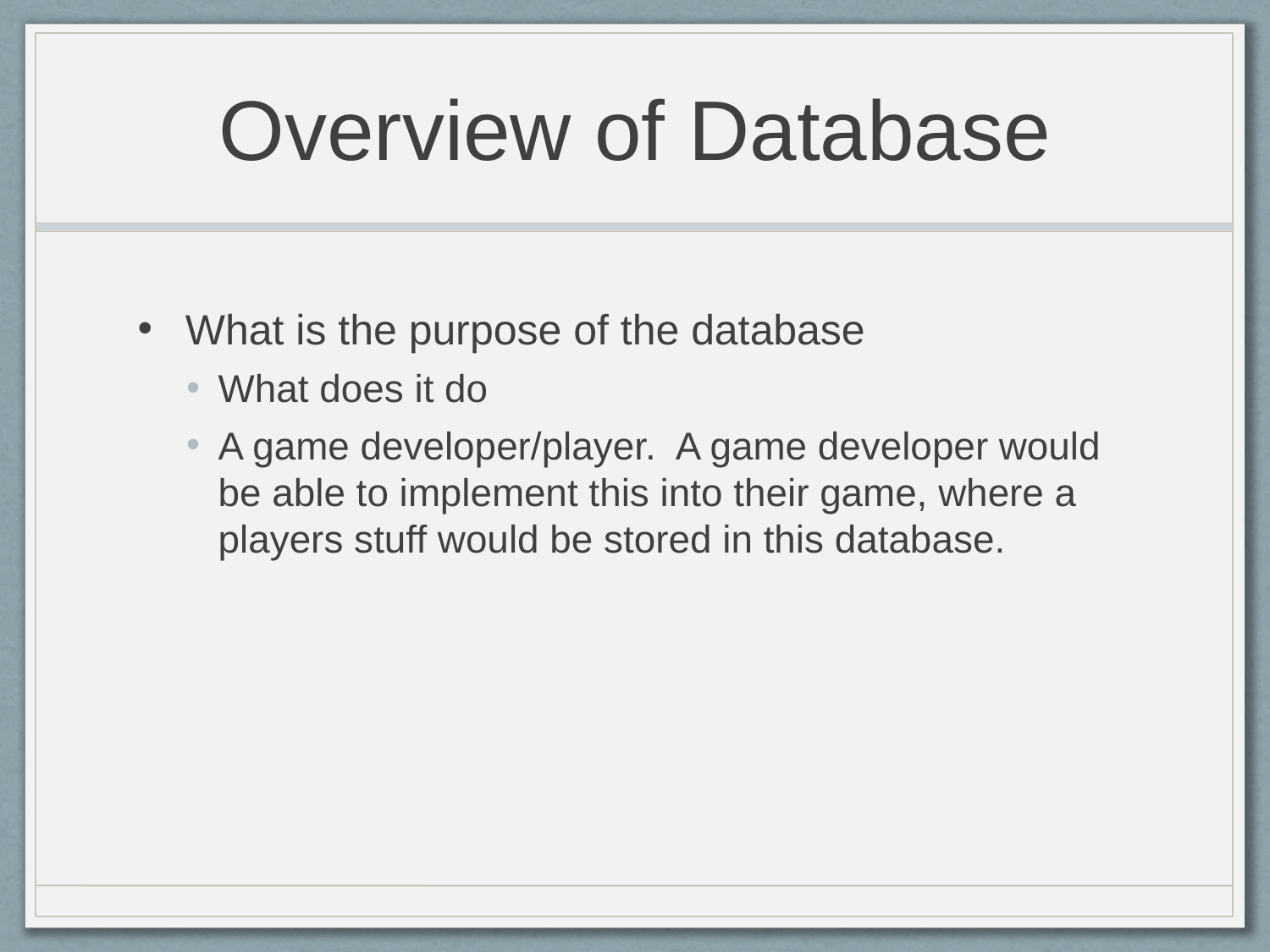

# Overview of Database
What is the purpose of the database
What does it do
A game developer/player.  A game developer would be able to implement this into their game, where a players stuff would be stored in this database.